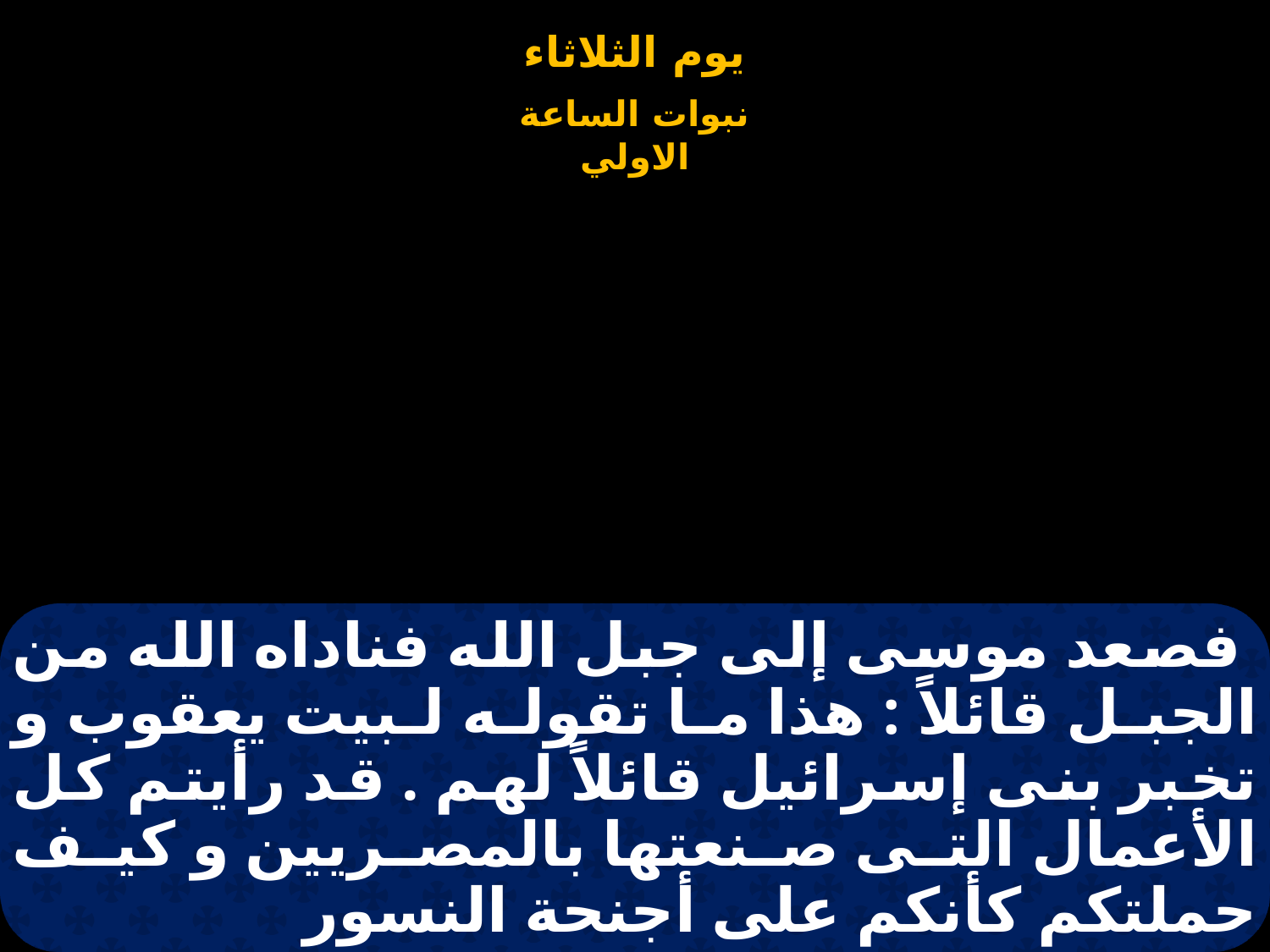

# فصعد موسى إلى جبل الله فناداه الله من الجبل قائلاً : هذا ما تقوله لبيت يعقوب و تخبر بنى إسرائيل قائلاً لهم . قد رأيتم كل الأعمال التى صنعتها بالمصريين و كيف حملتكم كأنكم على أجنحة النسور